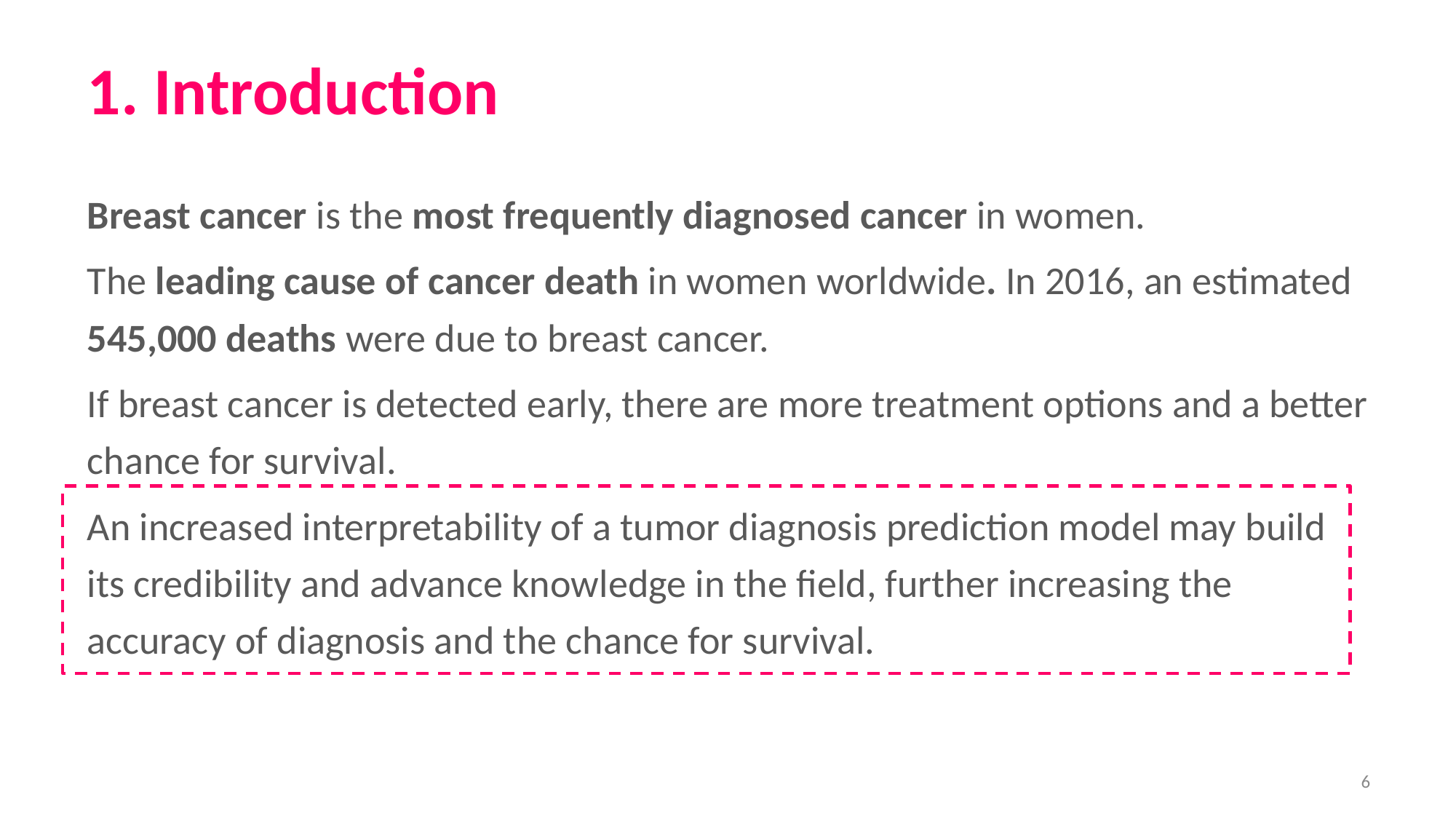

# 1. Introduction
Breast cancer is the most frequently diagnosed cancer in women.
The leading cause of cancer death in women worldwide. In 2016, an estimated 545,000 deaths were due to breast cancer.
If breast cancer is detected early, there are more treatment options and a better chance for survival.
An increased interpretability of a tumor diagnosis prediction model may build its credibility and advance knowledge in the field, further increasing the accuracy of diagnosis and the chance for survival.

6